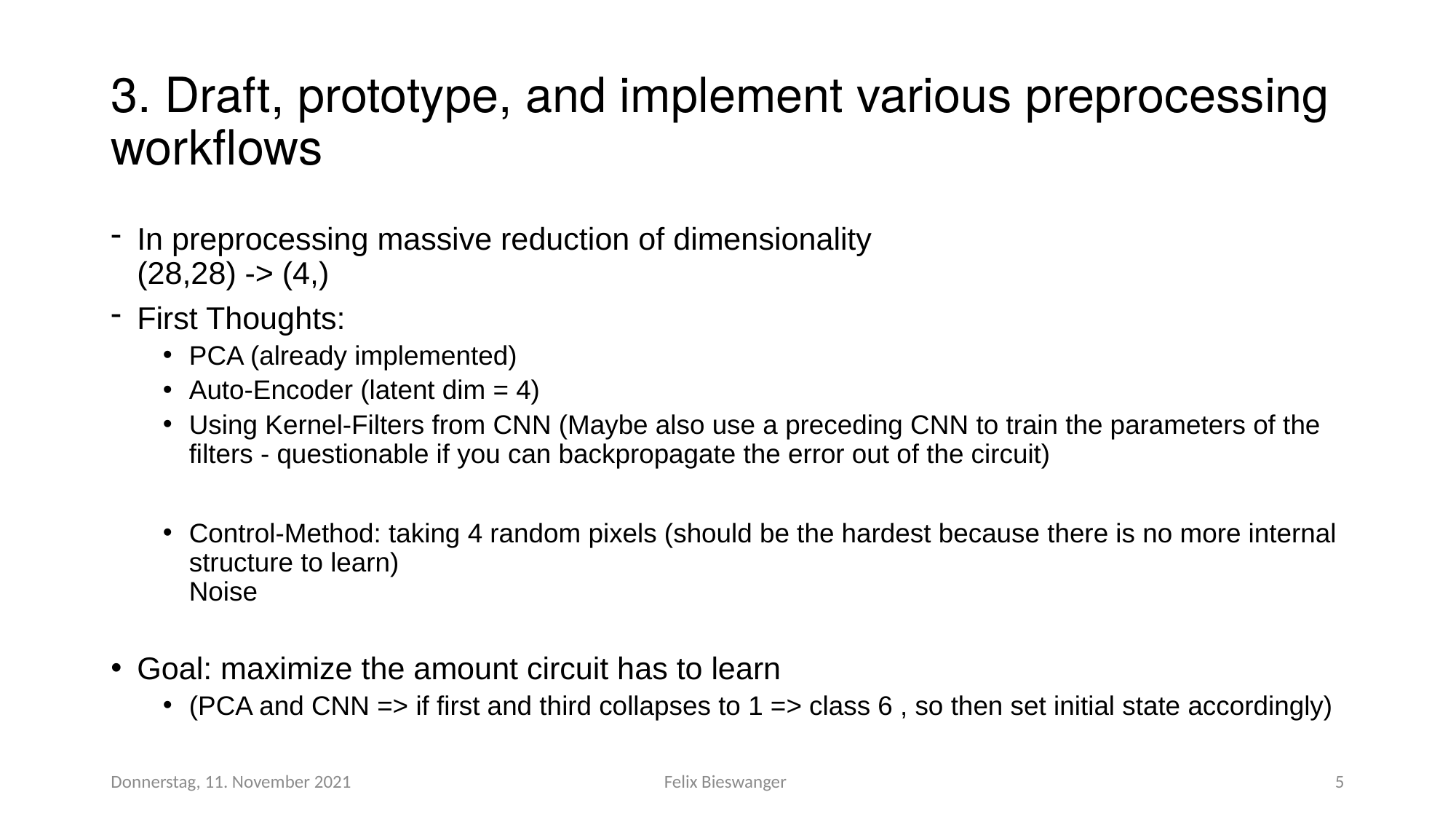

# 3. Draft, prototype, and implement various preprocessing workflows
In preprocessing massive reduction of dimensionality
(28,28) -> (4,)
First Thoughts:
PCA (already implemented)
Auto-Encoder (latent dim = 4)
Using Kernel-Filters from CNN (Maybe also use a preceding CNN to train the parameters of the filters - questionable if you can backpropagate the error out of the circuit)

Control-Method: taking 4 random pixels (should be the hardest because there is no more internal structure to learn)
Noise

Goal: maximize the amount circuit has to learn
(PCA and CNN => if first and third collapses to 1 => class 6 , so then set initial state accordingly)
Donnerstag, 11. November 2021
Felix Bieswanger
5